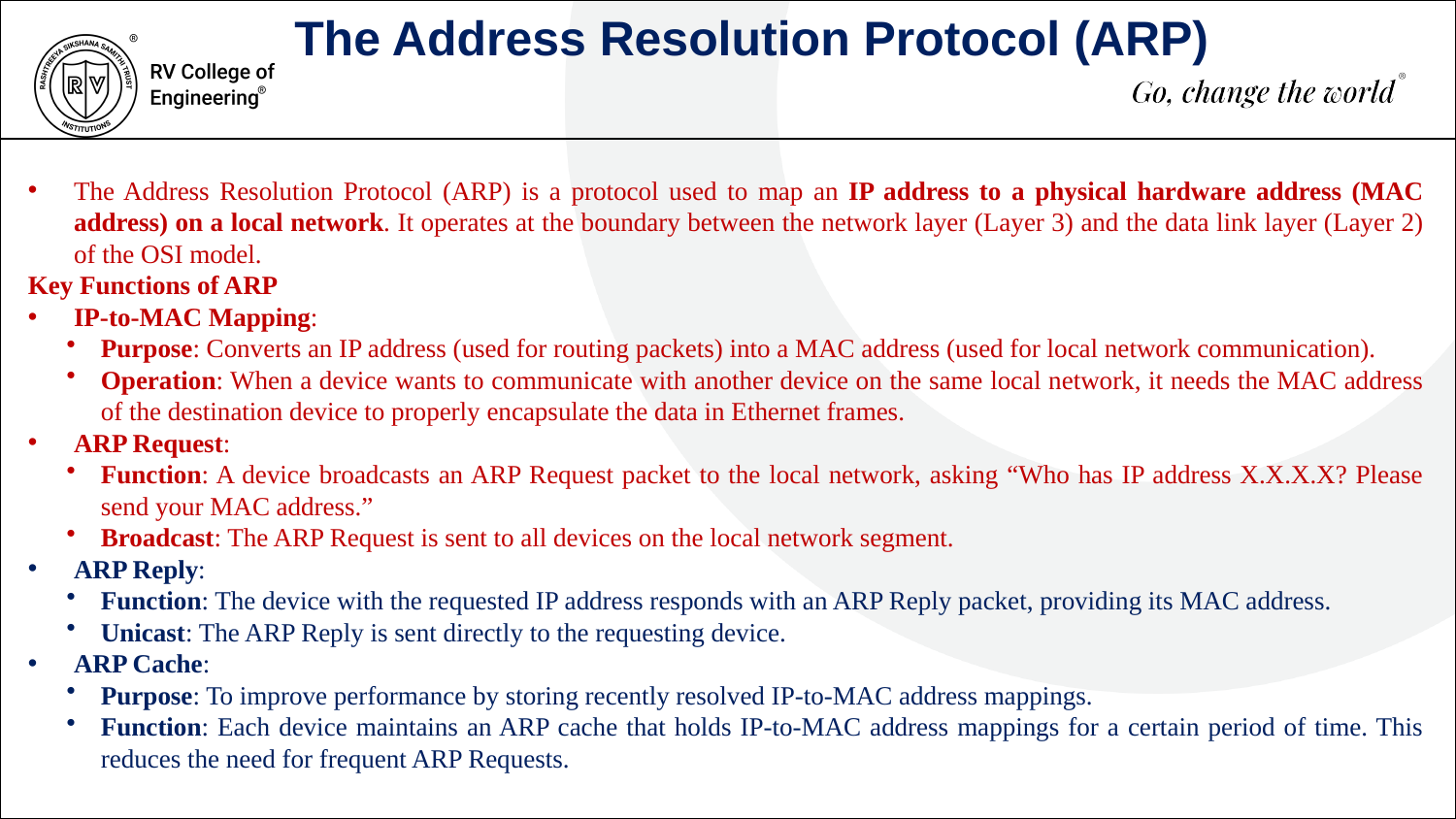

The Address Resolution Protocol (ARP)

The Address Resolution Protocol (ARP) is a protocol used to map an IP address to a physical hardware address (MAC address) on a local network. It operates at the boundary between the network layer (Layer 3) and the data link layer (Layer 2) of the OSI model.
Key Functions of ARP
IP-to-MAC Mapping:
Purpose: Converts an IP address (used for routing packets) into a MAC address (used for local network communication).
Operation: When a device wants to communicate with another device on the same local network, it needs the MAC address of the destination device to properly encapsulate the data in Ethernet frames.
ARP Request:
Function: A device broadcasts an ARP Request packet to the local network, asking “Who has IP address X.X.X.X? Please send your MAC address.”
Broadcast: The ARP Request is sent to all devices on the local network segment.
ARP Reply:
Function: The device with the requested IP address responds with an ARP Reply packet, providing its MAC address.
Unicast: The ARP Reply is sent directly to the requesting device.
ARP Cache:
Purpose: To improve performance by storing recently resolved IP-to-MAC address mappings.
Function: Each device maintains an ARP cache that holds IP-to-MAC address mappings for a certain period of time. This reduces the need for frequent ARP Requests.